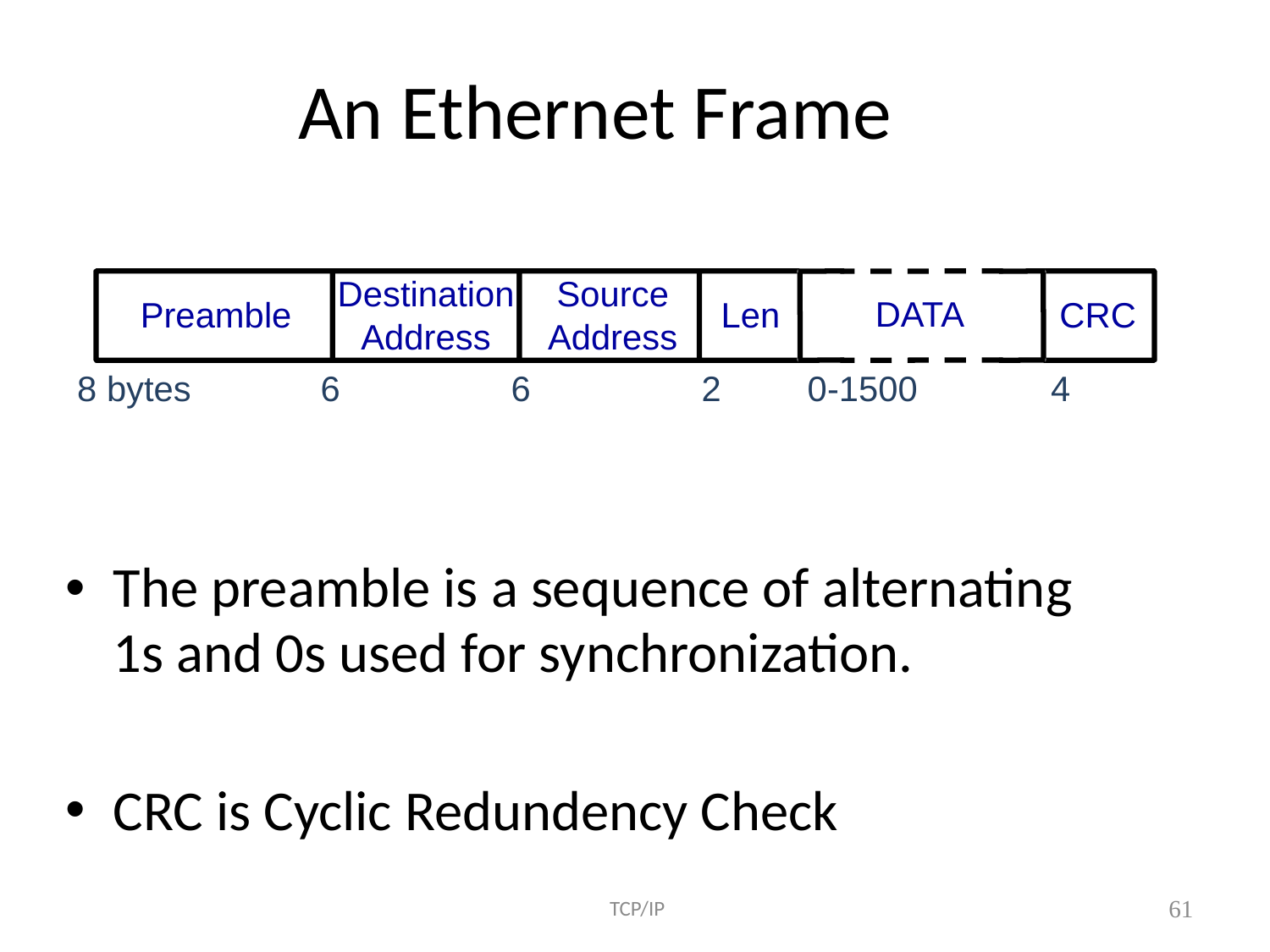

# An Ethernet Frame
Destination
Address

Source
Address

Preamble

Len

DATA

CRC

8 bytes

6

6

2

0-1500

4
The preamble is a sequence of alternating 1s and 0s used for synchronization.

CRC is Cyclic Redundency Check
 TCP/IP
61